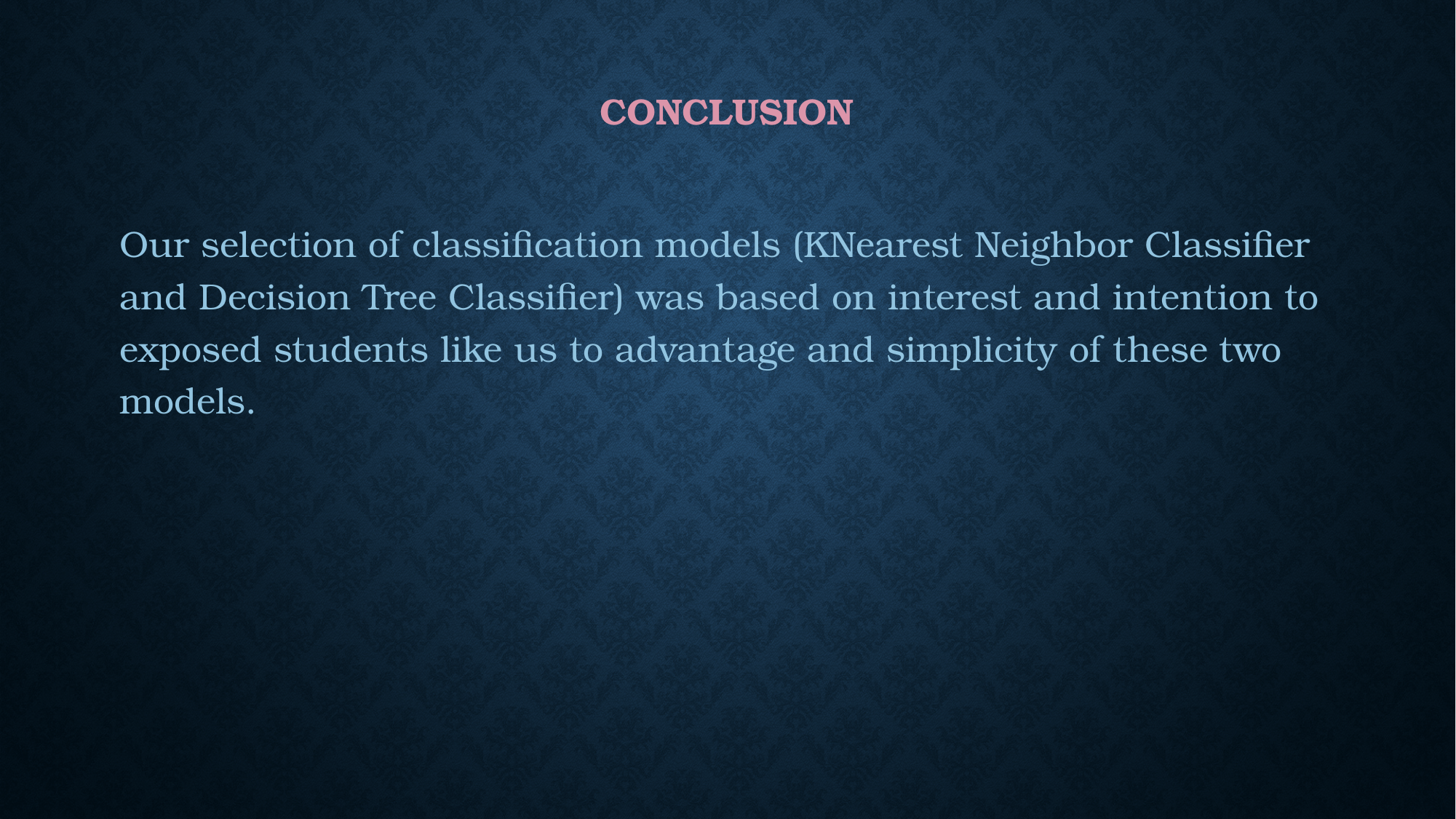

# conclusion
Our selection of classification models (KNearest Neighbor Classifier and Decision Tree Classifier) was based on interest and intention to exposed students like us to advantage and simplicity of these two models.